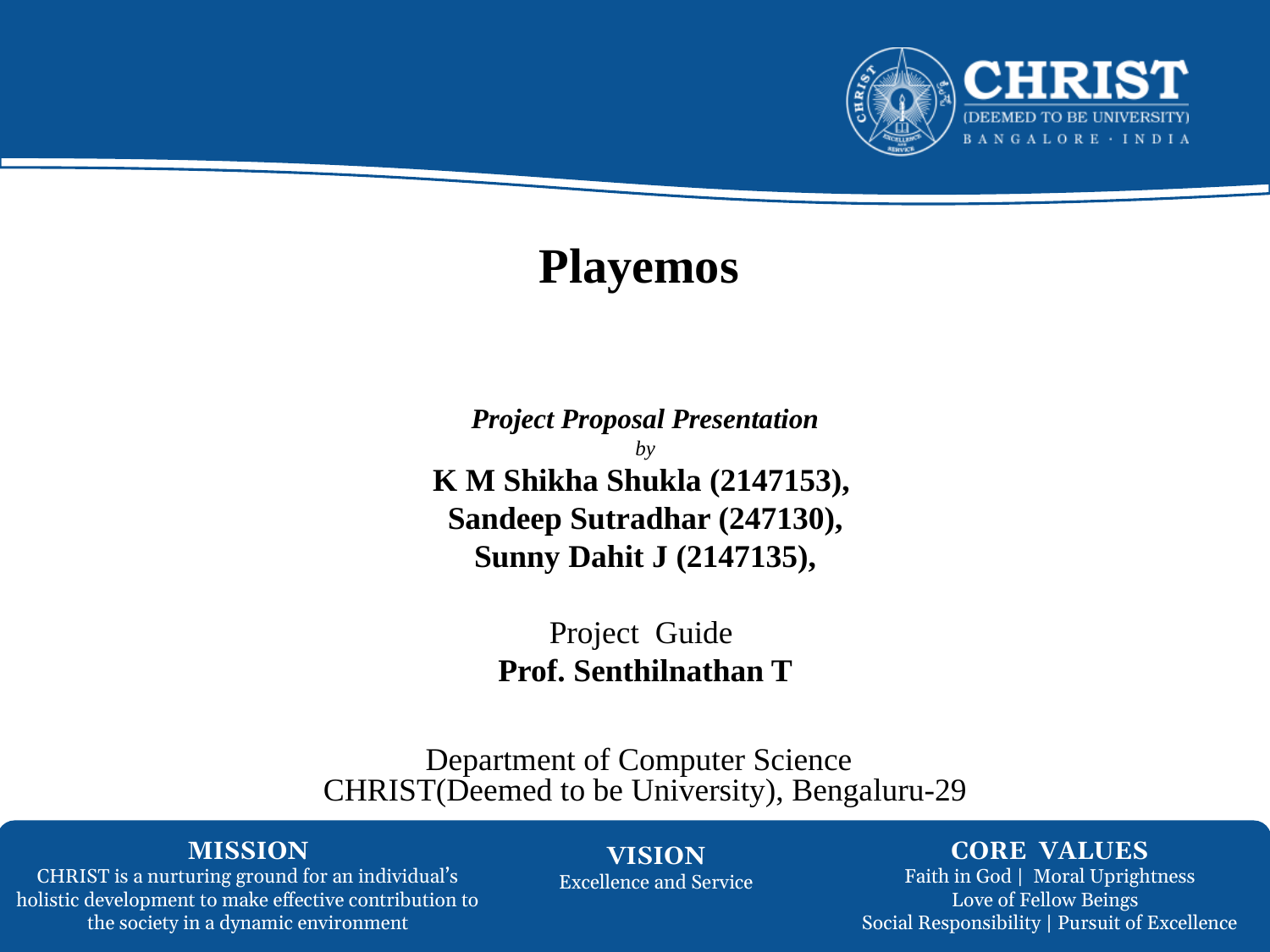

# Playemos

 Project Proposal Presentation
by
K M Shikha Shukla (2147153),
Sandeep Sutradhar (247130),
Sunny Dahit J (2147135),

Project  Guide
Prof. Senthilnathan T

Department of Computer Science
CHRIST(Deemed to be University), Bengaluru-29